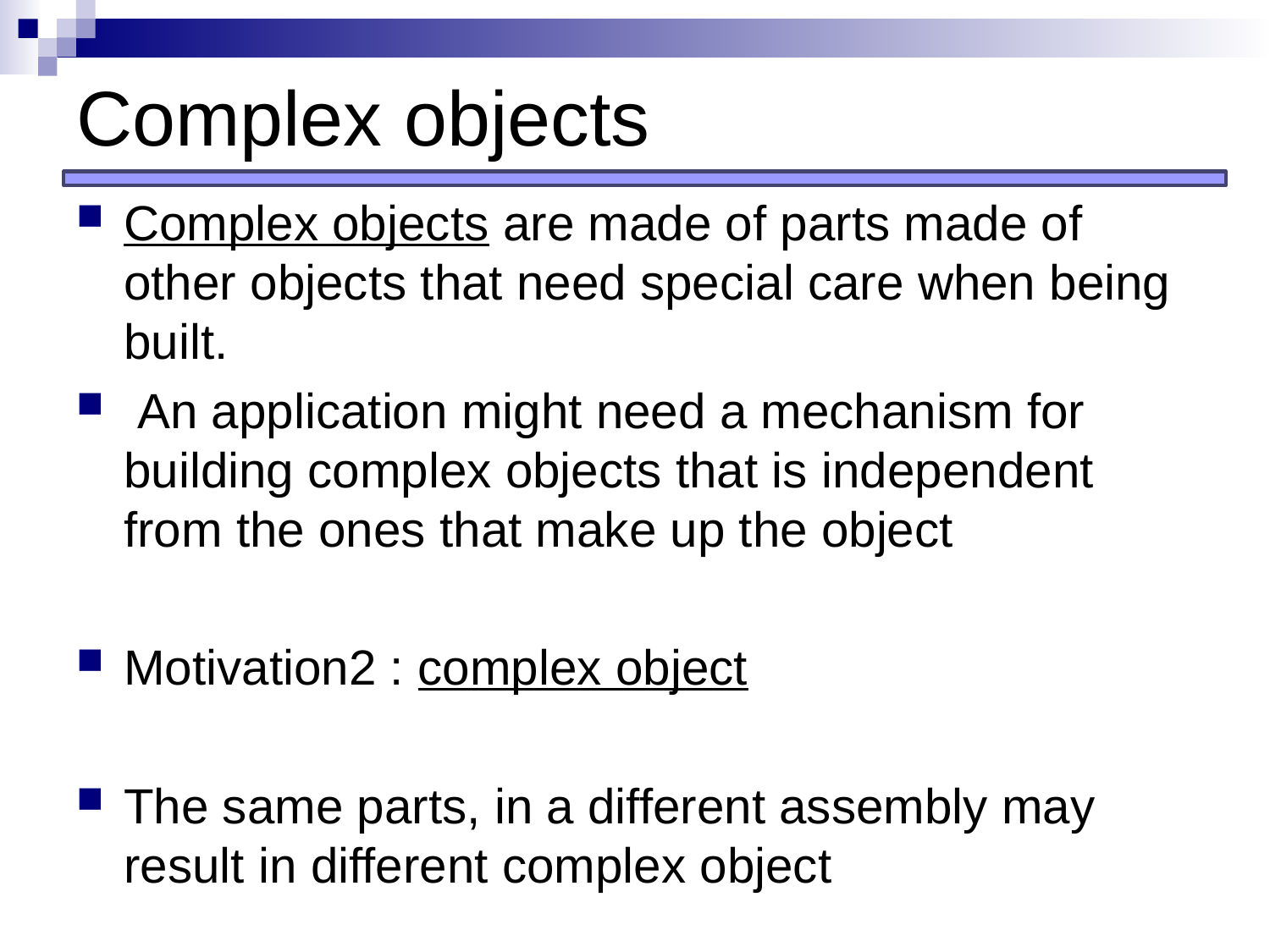

# Complex objects
Complex objects are made of parts made of other objects that need special care when being built.
 An application might need a mechanism for building complex objects that is independent from the ones that make up the object

Motivation2 : complex object

The same parts, in a different assembly may result in different complex object